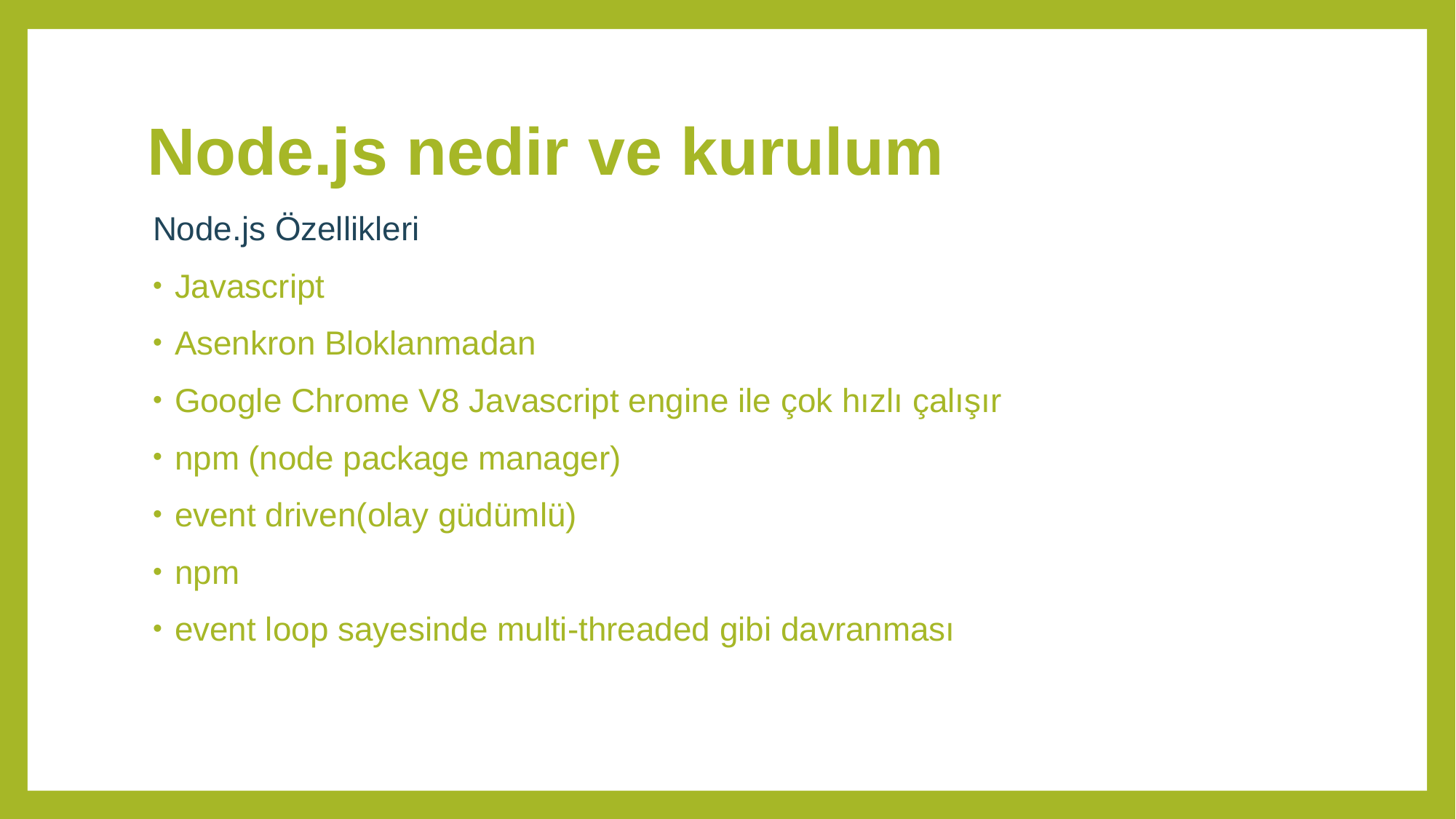

# Node.js nedir ve kurulum
Node.js Özellikleri
Javascript
Asenkron Bloklanmadan
Google Chrome V8 Javascript engine ile çok hızlı çalışır
npm (node package manager)
event driven(olay güdümlü)
npm
event loop sayesinde multi-threaded gibi davranması